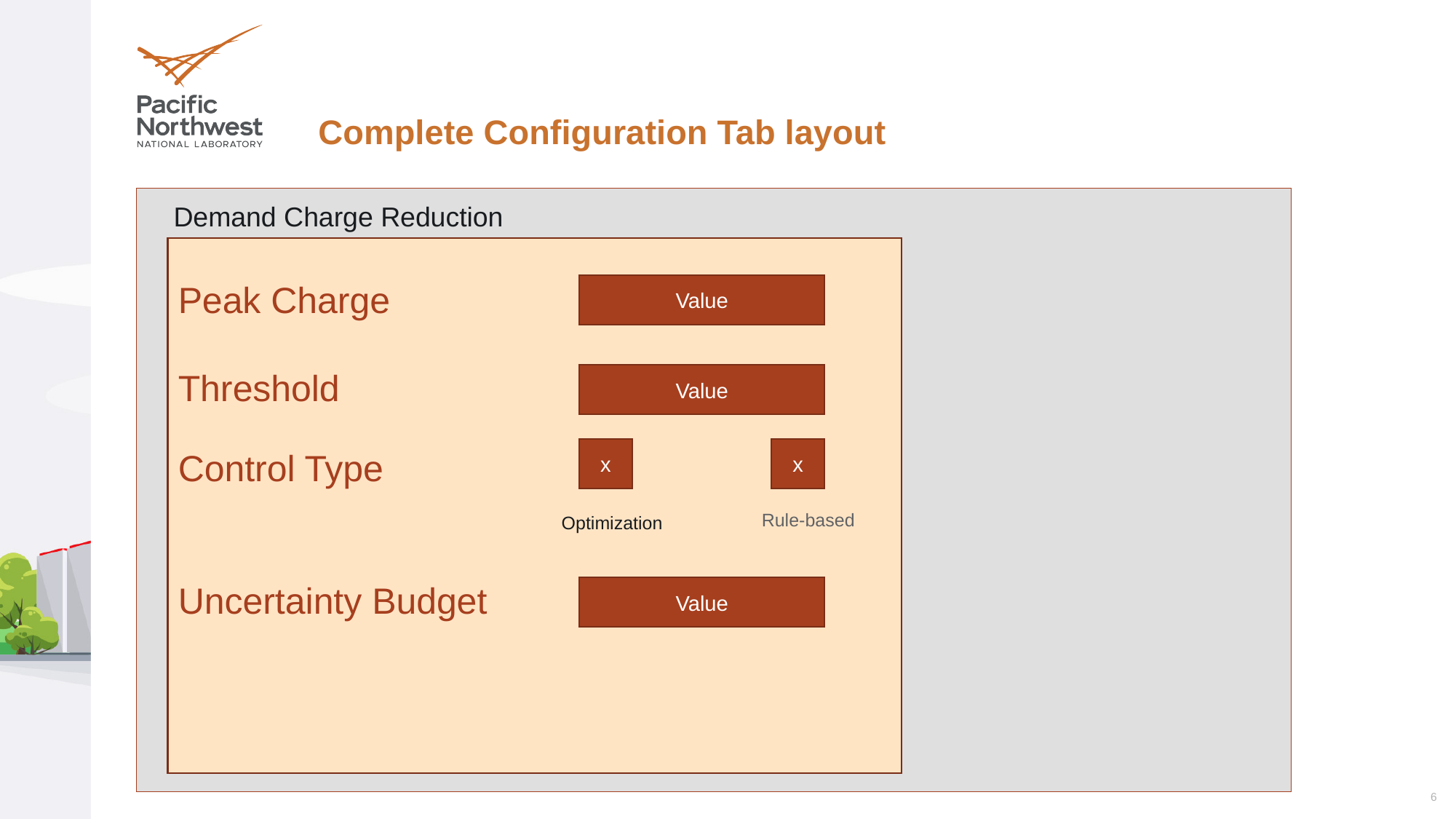

# Complete Configuration Tab layout

Demand Charge Reduction

Peak Charge
Value
Threshold
Value
x
x
Control Type
Rule-based
Optimization
Uncertainty Budget
Value
6